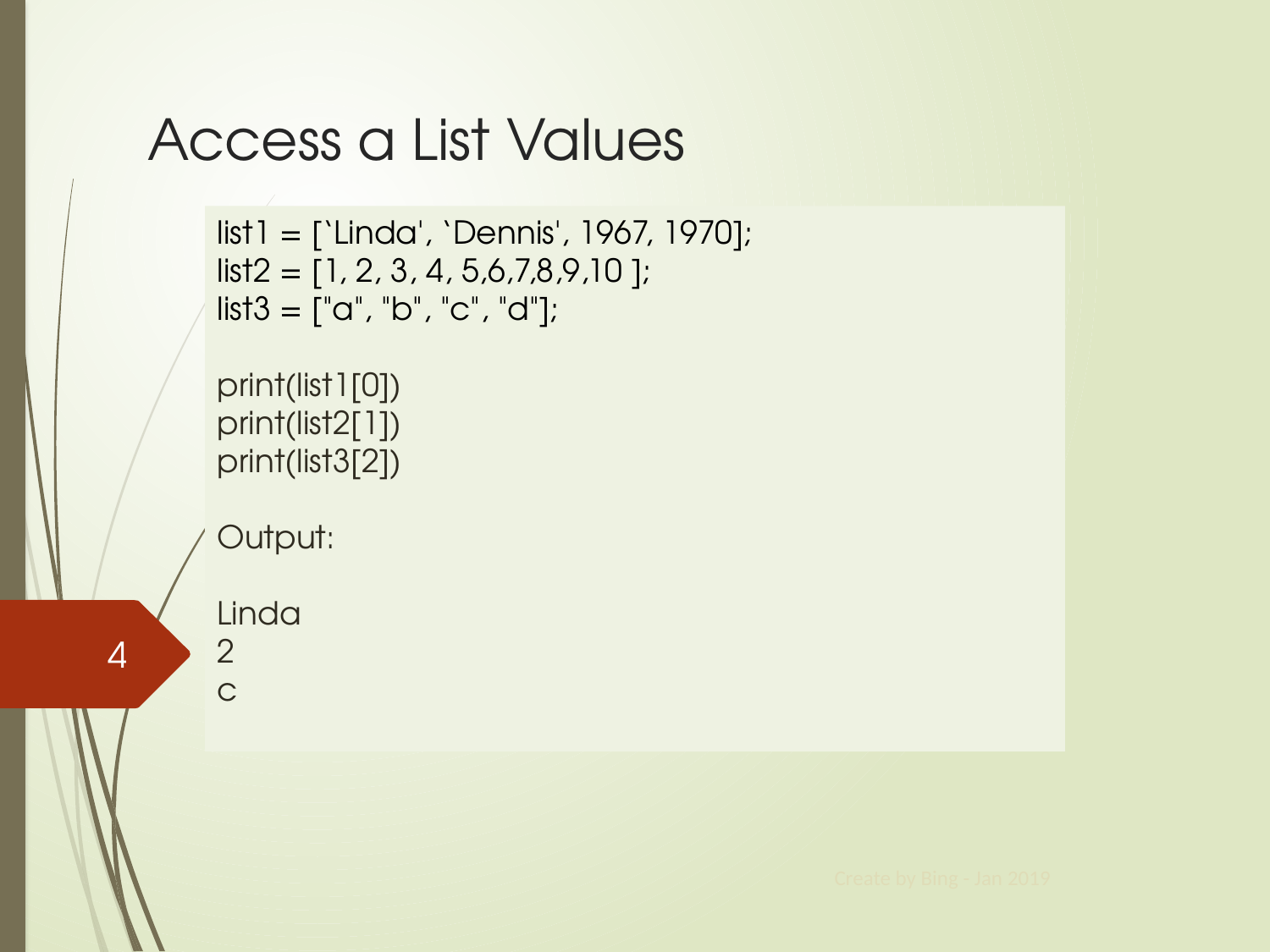

# Access a List Values
list1 = [‘Linda', ‘Dennis', 1967, 1970];
list2 = [1, 2, 3, 4, 5,6,7,8,9,10 ];
list3 = ["a", "b", "c", "d"];

print(list1[0])
print(list2[1])
print(list3[2])

Output:

Linda
2
c

4
Create by Bing - Jan 2019